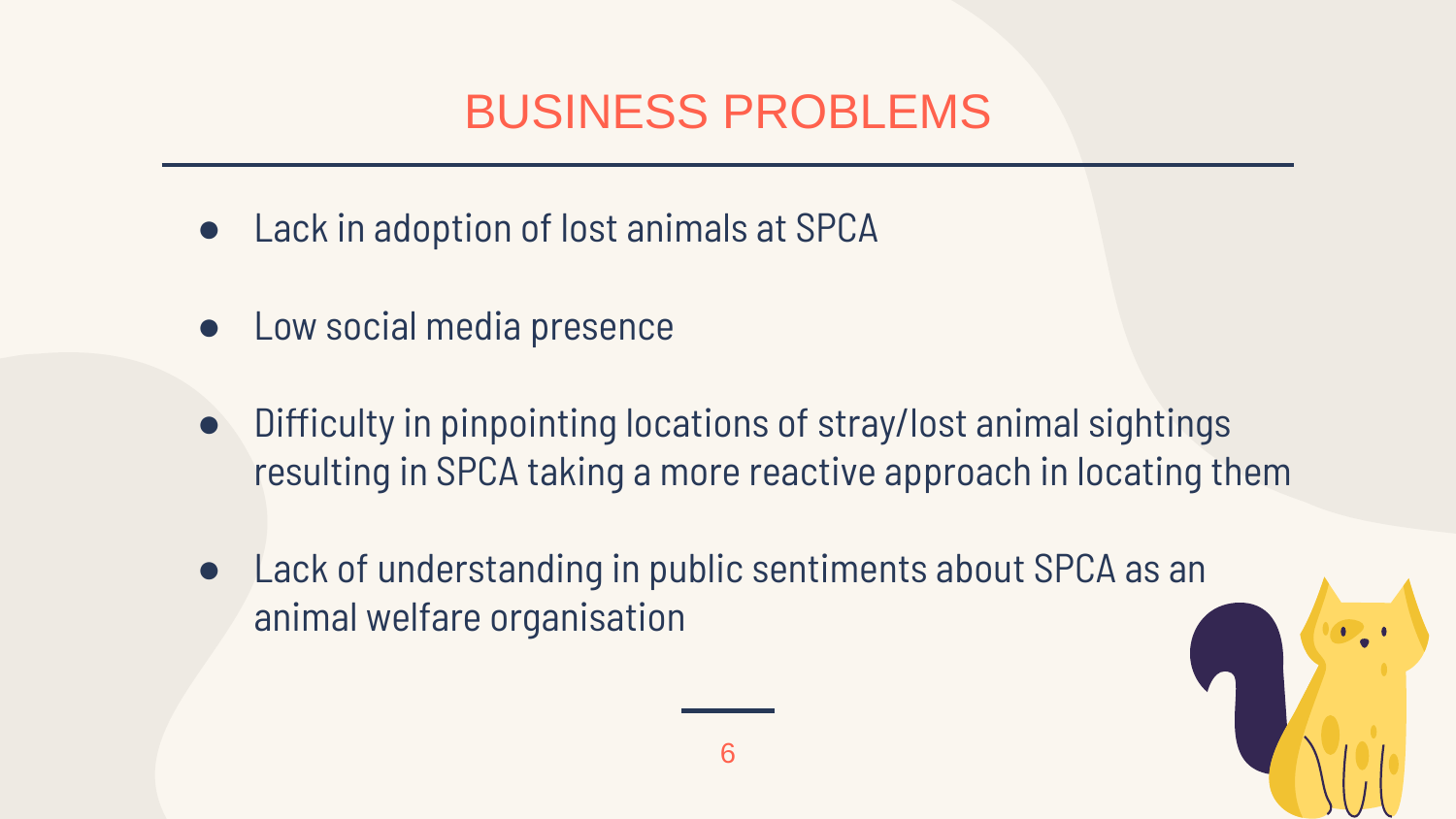

# BUSINESS PROBLEMS
Lack in adoption of lost animals at SPCA

Low social media presence

Difficulty in pinpointing locations of stray/lost animal sightings resulting in SPCA taking a more reactive approach in locating them

Lack of understanding in public sentiments about SPCA as an animal welfare organisation

6